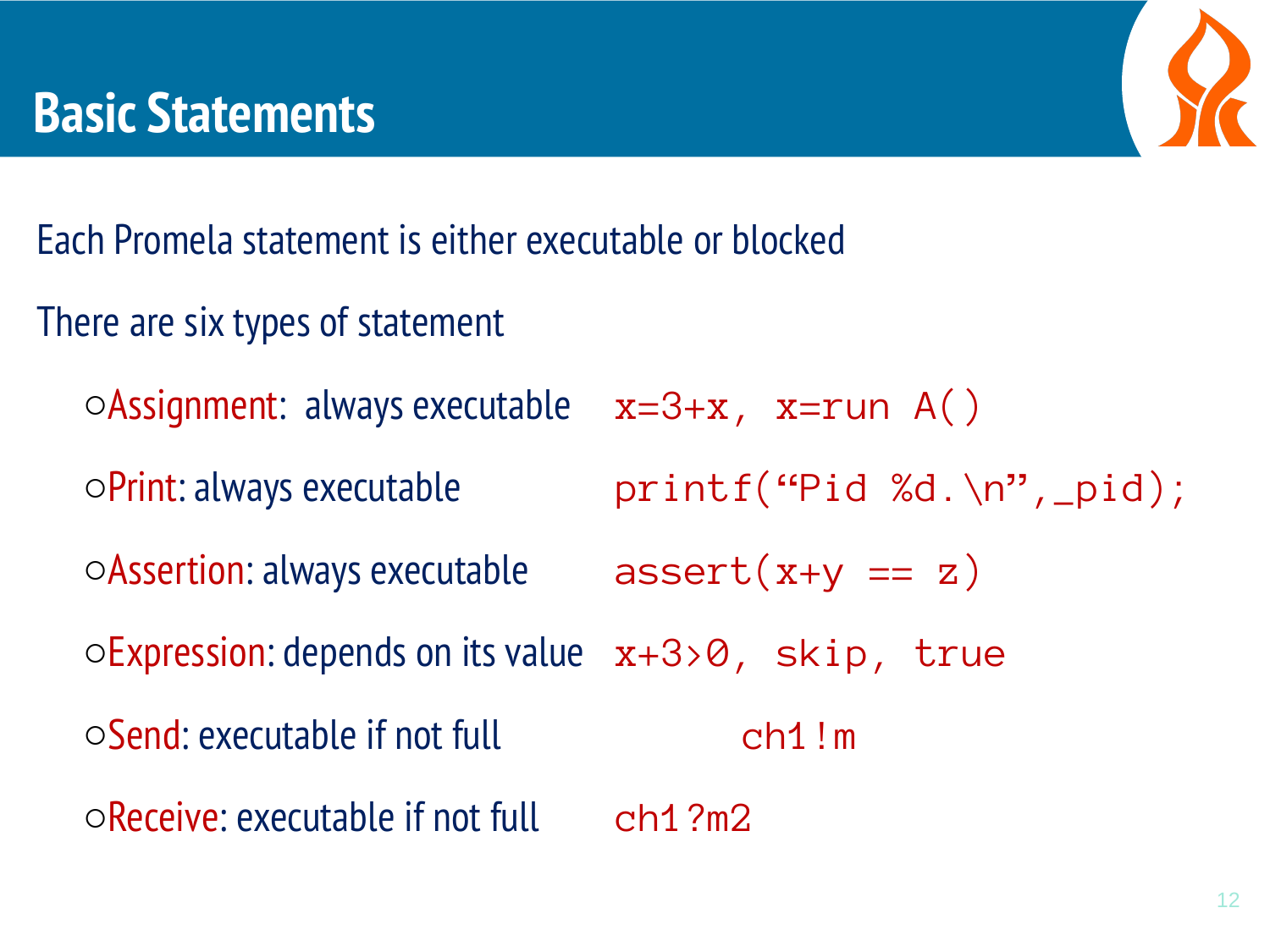

# Basic Statements
Each Promela statement is either executable or blocked
There are six types of statement
Assignment:  always executable	x=3+x, x=run A()
Print: always executable 		printf(“Pid %d.\n”,_pid);
Assertion: always executable	assert(x+y == z)
Expression: depends on its value	x+3>0, skip, true
Send: executable if not full 		ch1!m
Receive: executable if not full  	ch1?m2
12